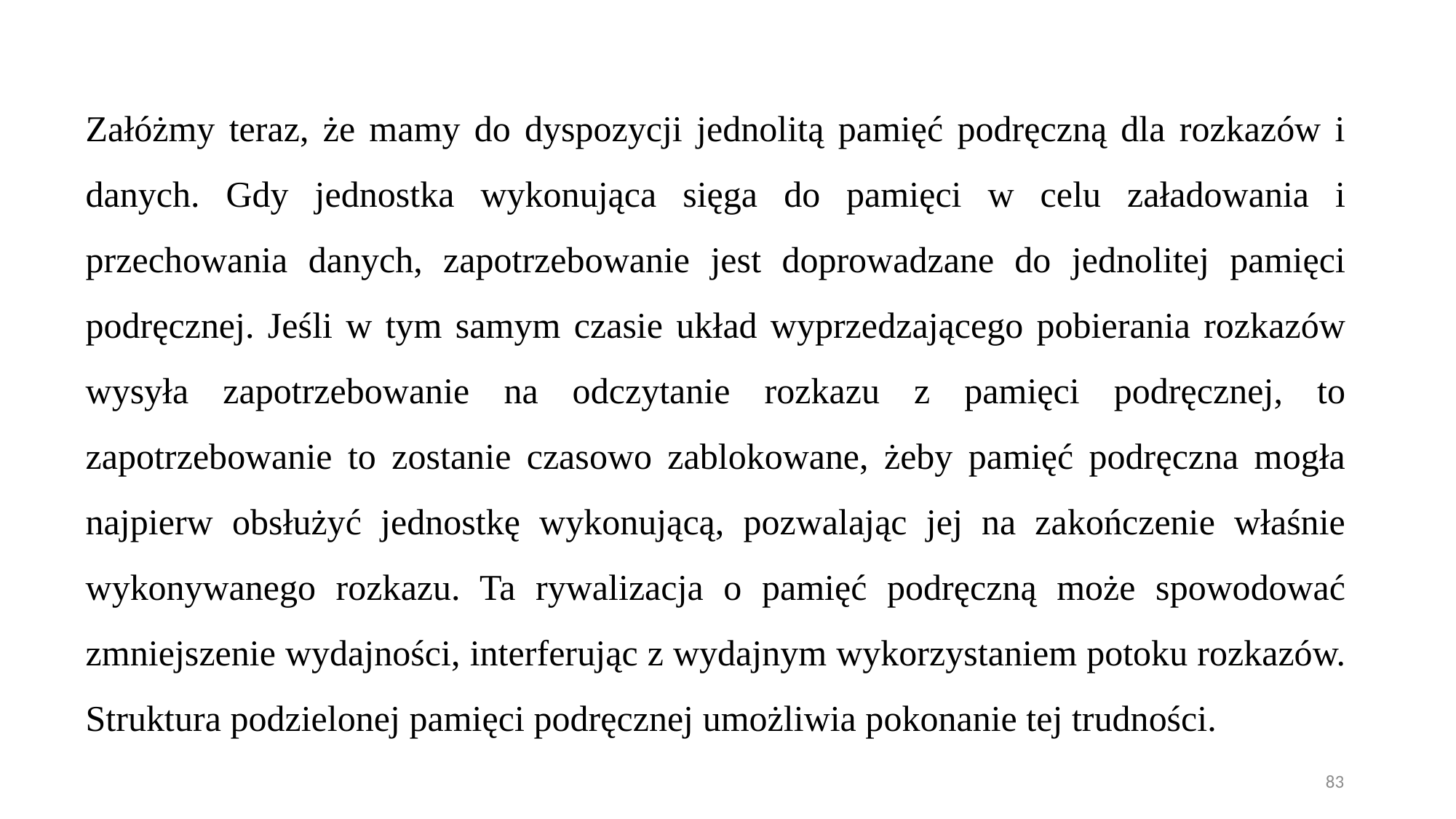

Załóżmy teraz, że mamy do dyspozycji jednolitą pamięć podręczną dla rozkazów i danych. Gdy jednostka wykonująca sięga do pamięci w celu załadowania i przechowania danych, zapotrzebowanie jest doprowadzane do jednolitej pamięci podręcznej. Jeśli w tym samym czasie układ wyprzedzającego pobierania rozkazów wysyła zapotrzebowanie na odczytanie rozkazu z pamięci podręcznej, to zapotrzebowanie to zostanie czasowo zablokowane, żeby pamięć podręczna mogła najpierw obsłużyć jednostkę wykonującą, pozwalając jej na zakończenie właśnie wykonywanego rozkazu. Ta rywalizacja o pamięć podręczną może spowodować zmniejszenie wydajności, interferując z wydajnym wykorzystaniem potoku rozkazów. Struktura podzielonej pamięci podręcznej umożliwia pokonanie tej trudności.
83